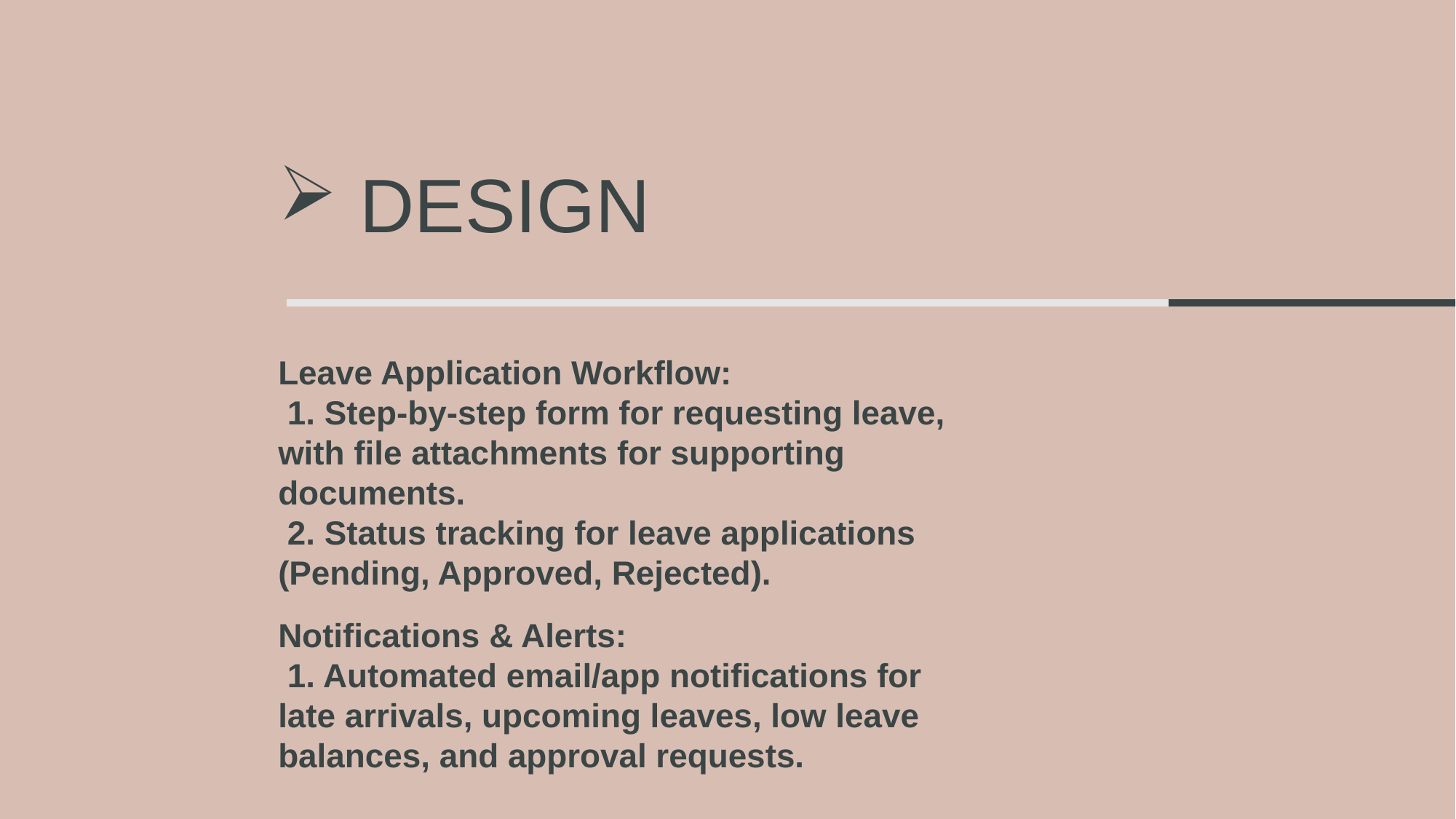

# Design
Leave Application Workflow:
 1. Step-by-step form for requesting leave, with file attachments for supporting documents.
 2. Status tracking for leave applications (Pending, Approved, Rejected).
Notifications & Alerts:
 1. Automated email/app notifications for late arrivals, upcoming leaves, low leave balances, and approval requests.